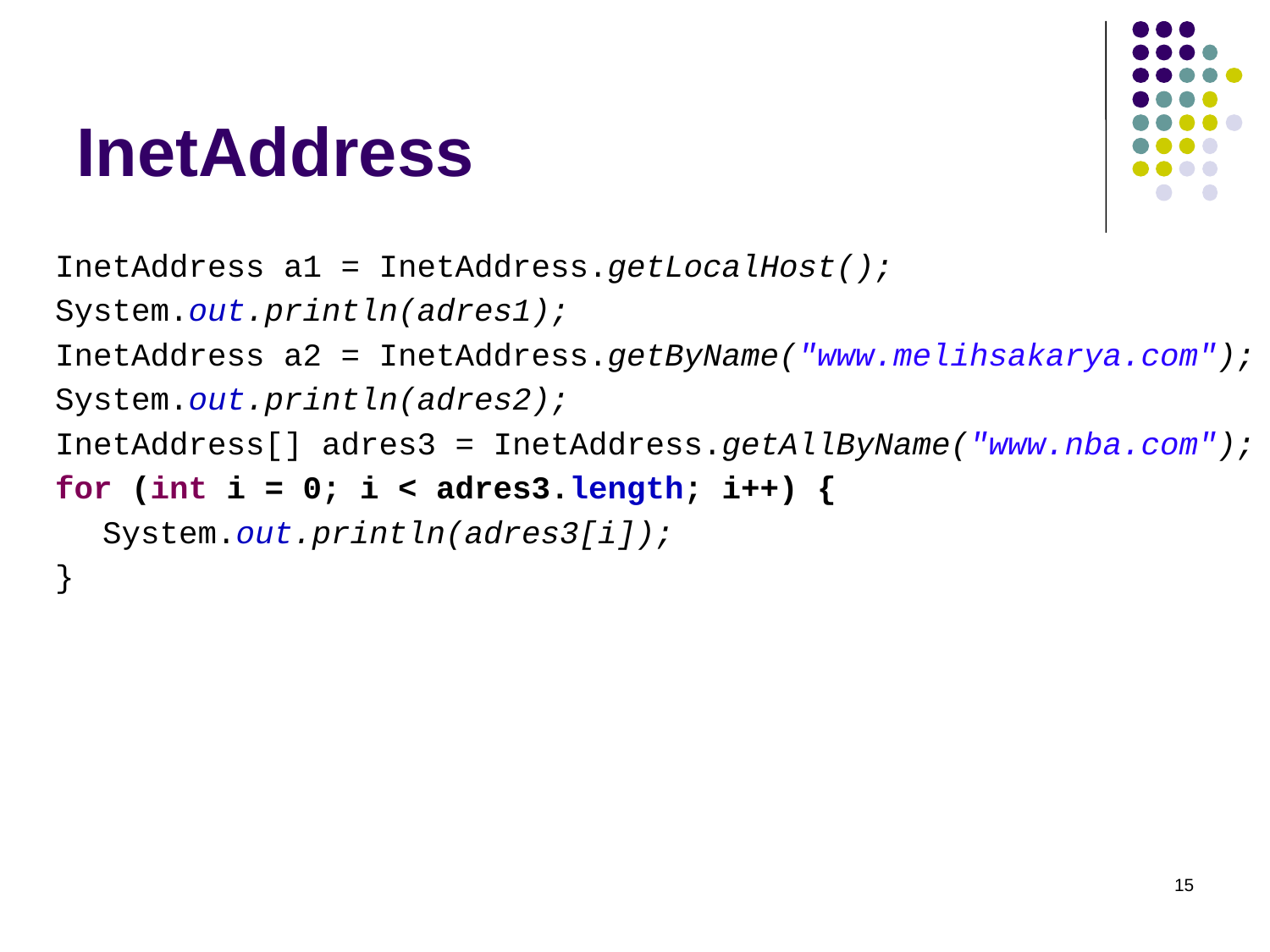

# InetAddress
InetAddress a1 = InetAddress.getLocalHost();
System.out.println(adres1);
InetAddress a2 = InetAddress.getByName("www.melihsakarya.com");
System.out.println(adres2);
InetAddress[] adres3 = InetAddress.getAllByName("www.nba.com");
for (int i = 0; i < adres3.length; i++) {
	System.out.println(adres3[i]);
}
15